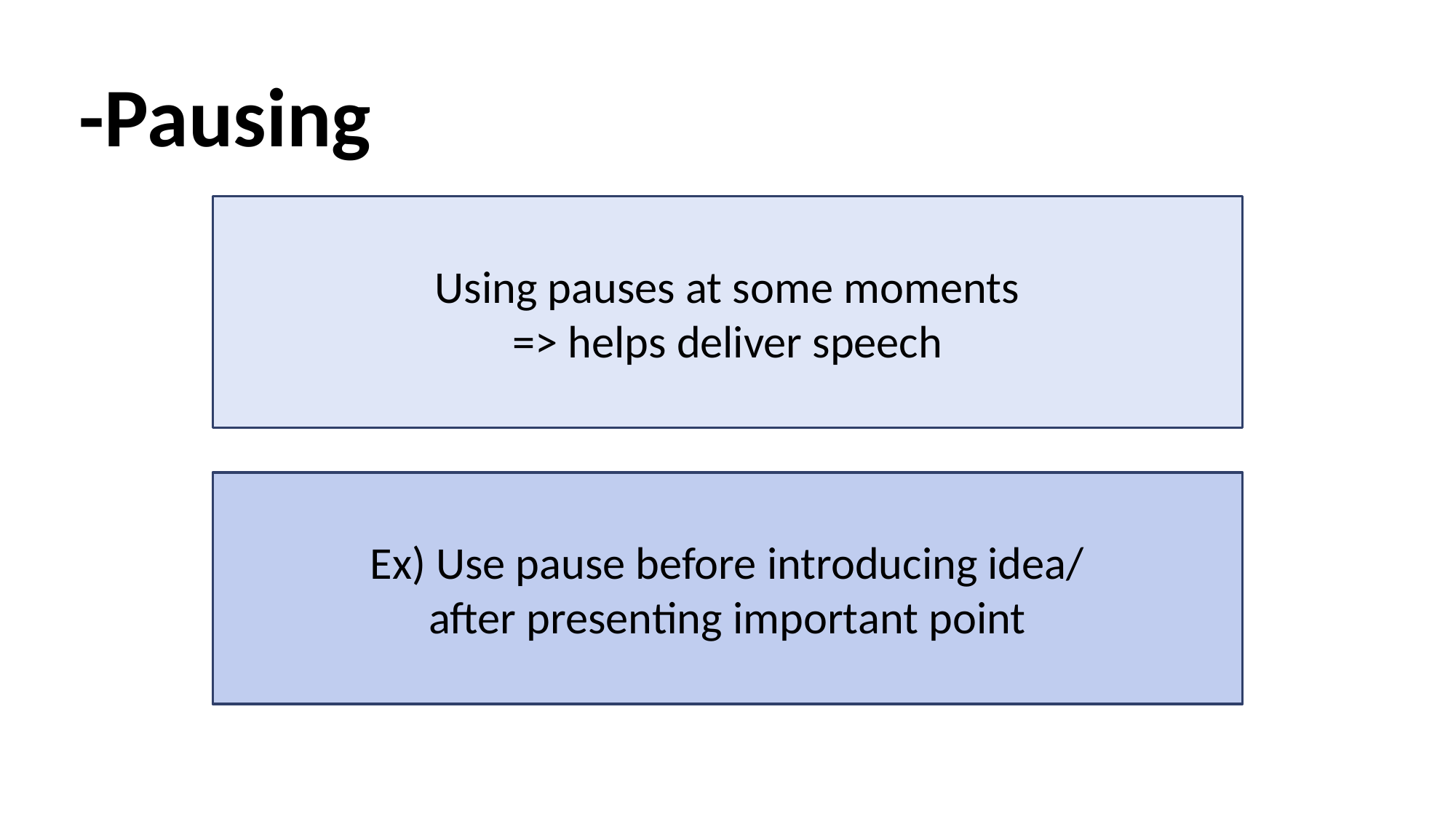

-Pausing
Using pauses at some moments
=> helps deliver speech
Ex) Use pause before introducing idea/
after presenting important point